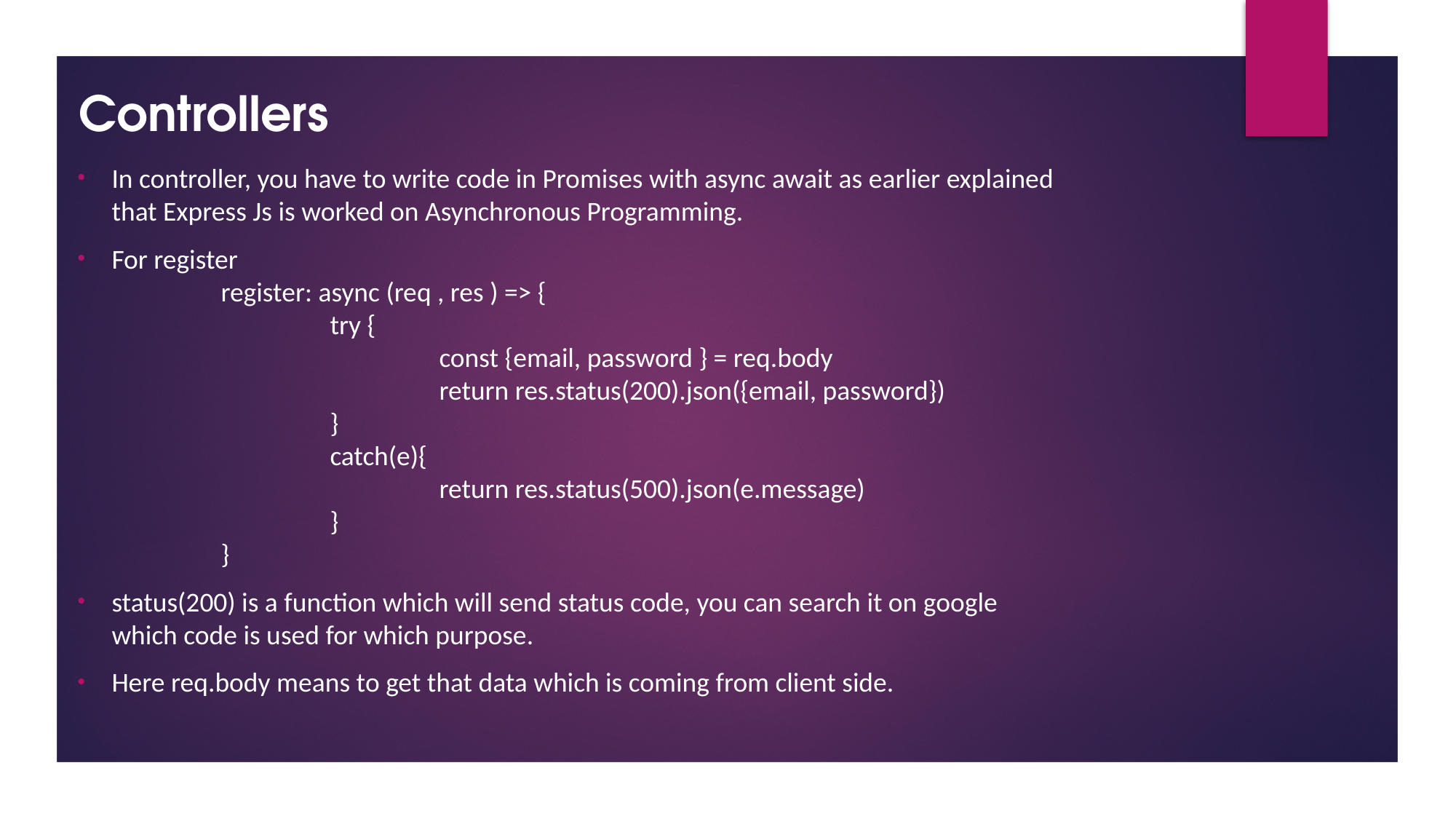

# Controllers
In controller, you have to write code in Promises with async await as earlier explained that Express Js is worked on Asynchronous Programming.
For register
	register: async (req , res ) => {
		try {
			const {email, password } = req.body
			return res.status(200).json({email, password})
		}
		catch(e){
			return res.status(500).json(e.message)
		}
	}
status(200) is a function which will send status code, you can search it on google which code is used for which purpose.
Here req.body means to get that data which is coming from client side.